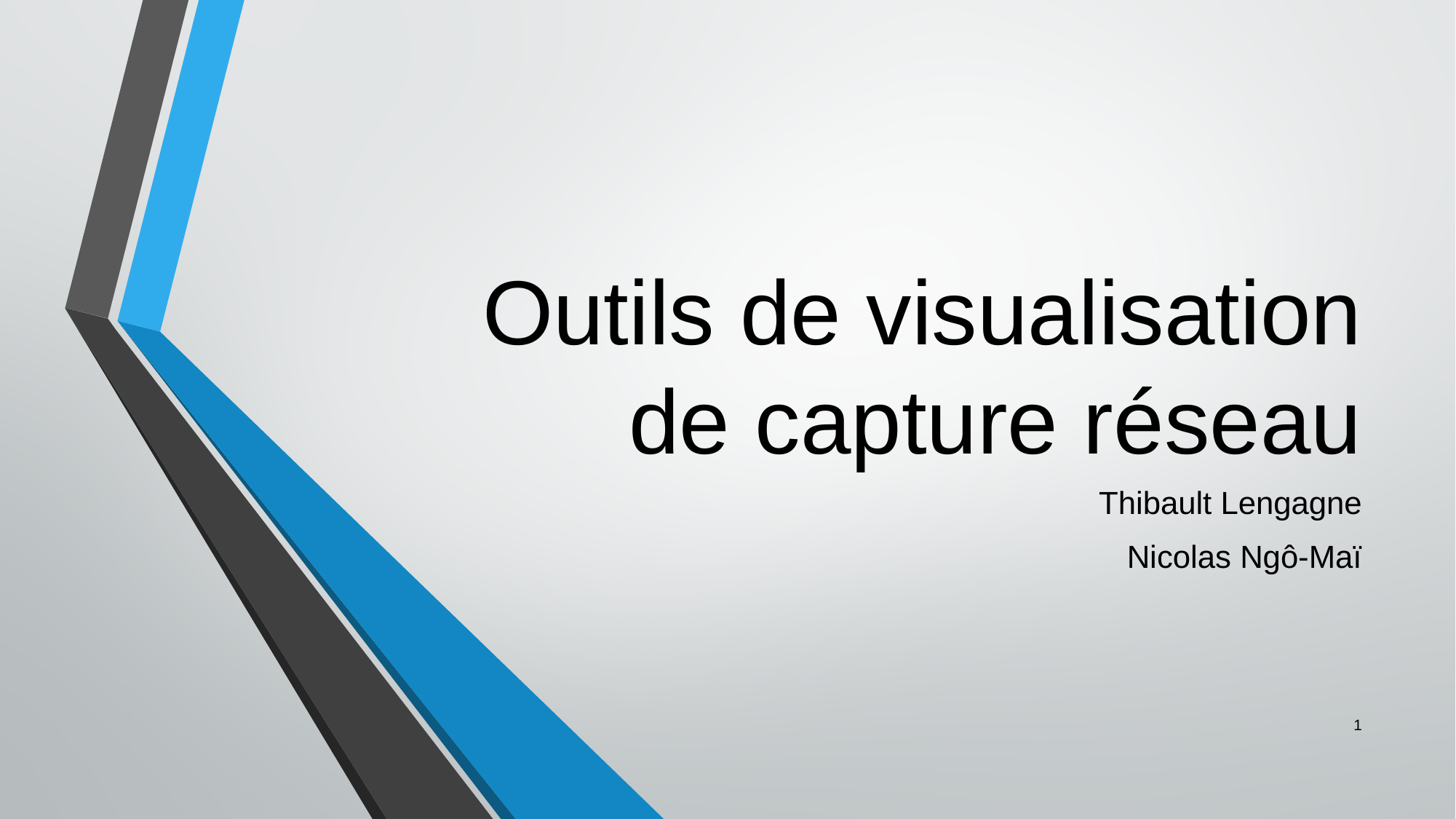

# Outils de visualisation de capture réseau
Thibault Lengagne
Nicolas Ngô-Maï

1